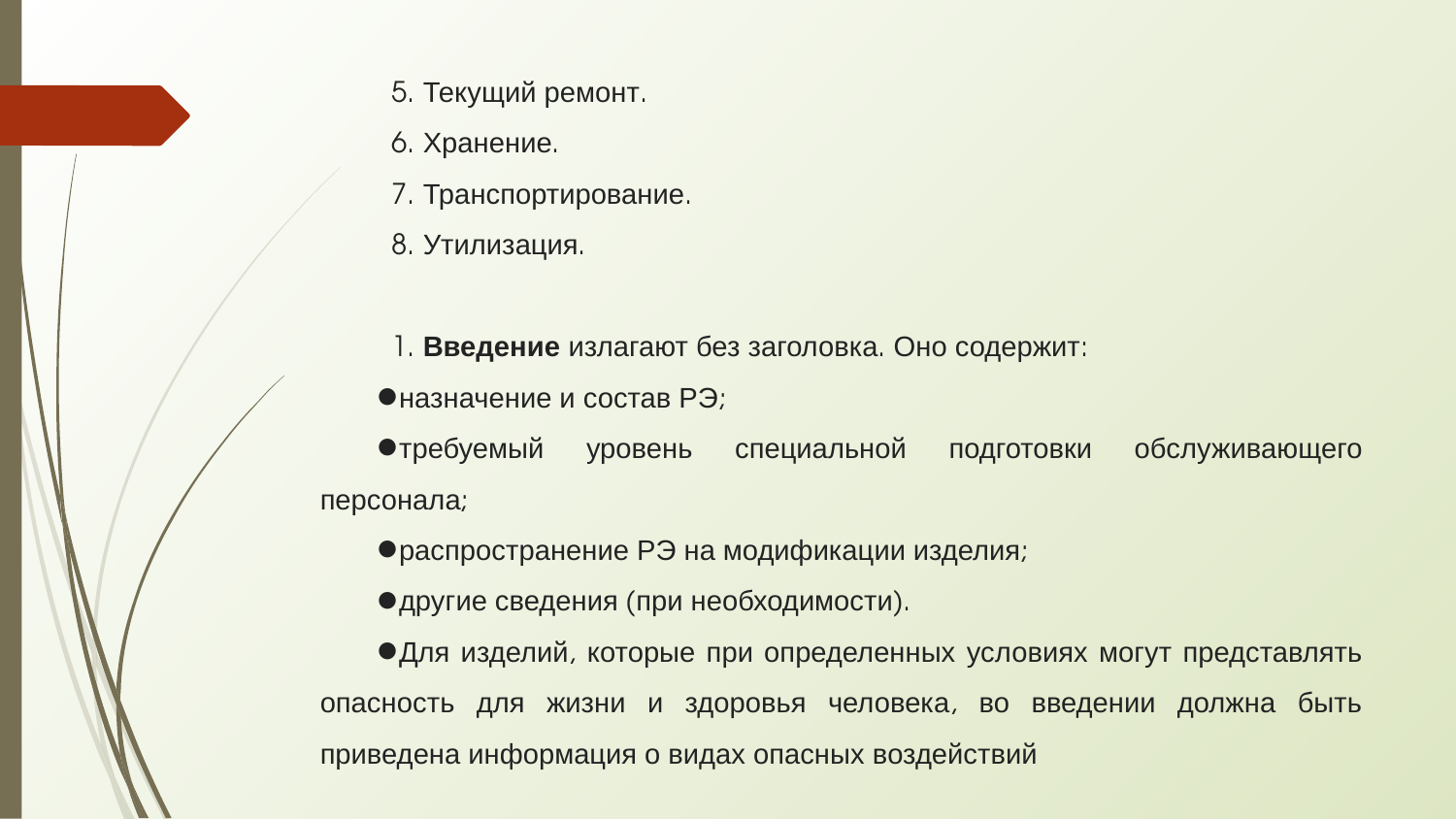

5. Текущий ремонт.
6. Хранение.
7. Транспортирование.
8. Утилизация.

1. Введение излагают без заголовка. Оно содержит:
назначение и состав РЭ;
требуемый уровень специальной подготовки обслуживающего персонала;
распространение РЭ на модификации изделия;
другие сведения (при необходимости).
Для изделий, которые при определенных условиях могут представлять опасность для жизни и здоровья человека, во введении должна быть приведена информация о видах опасных воздействий